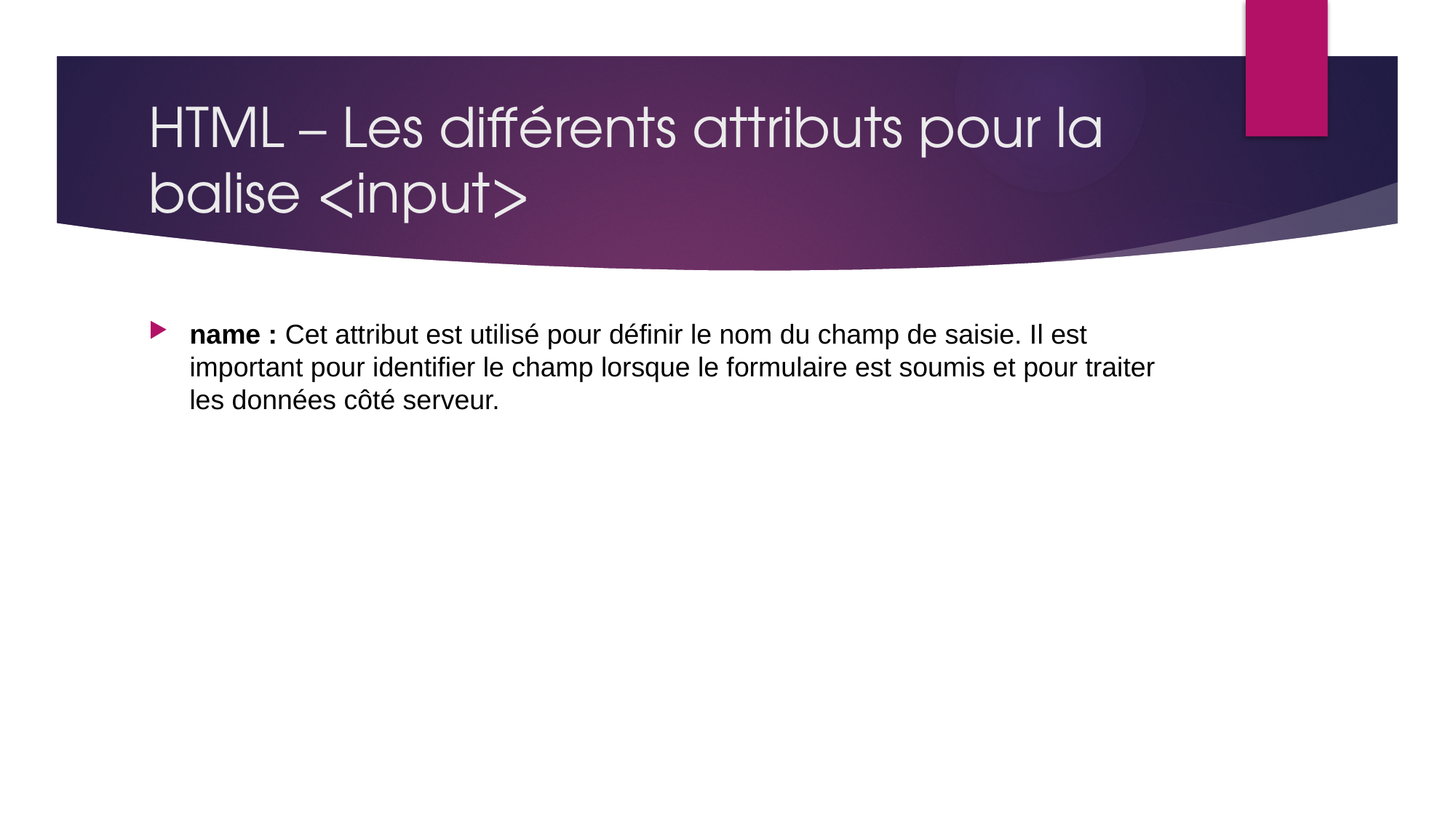

# HTML – Les différents attributs pour la balise <input>
name : Cet attribut est utilisé pour définir le nom du champ de saisie. Il est important pour identifier le champ lorsque le formulaire est soumis et pour traiter les données côté serveur.